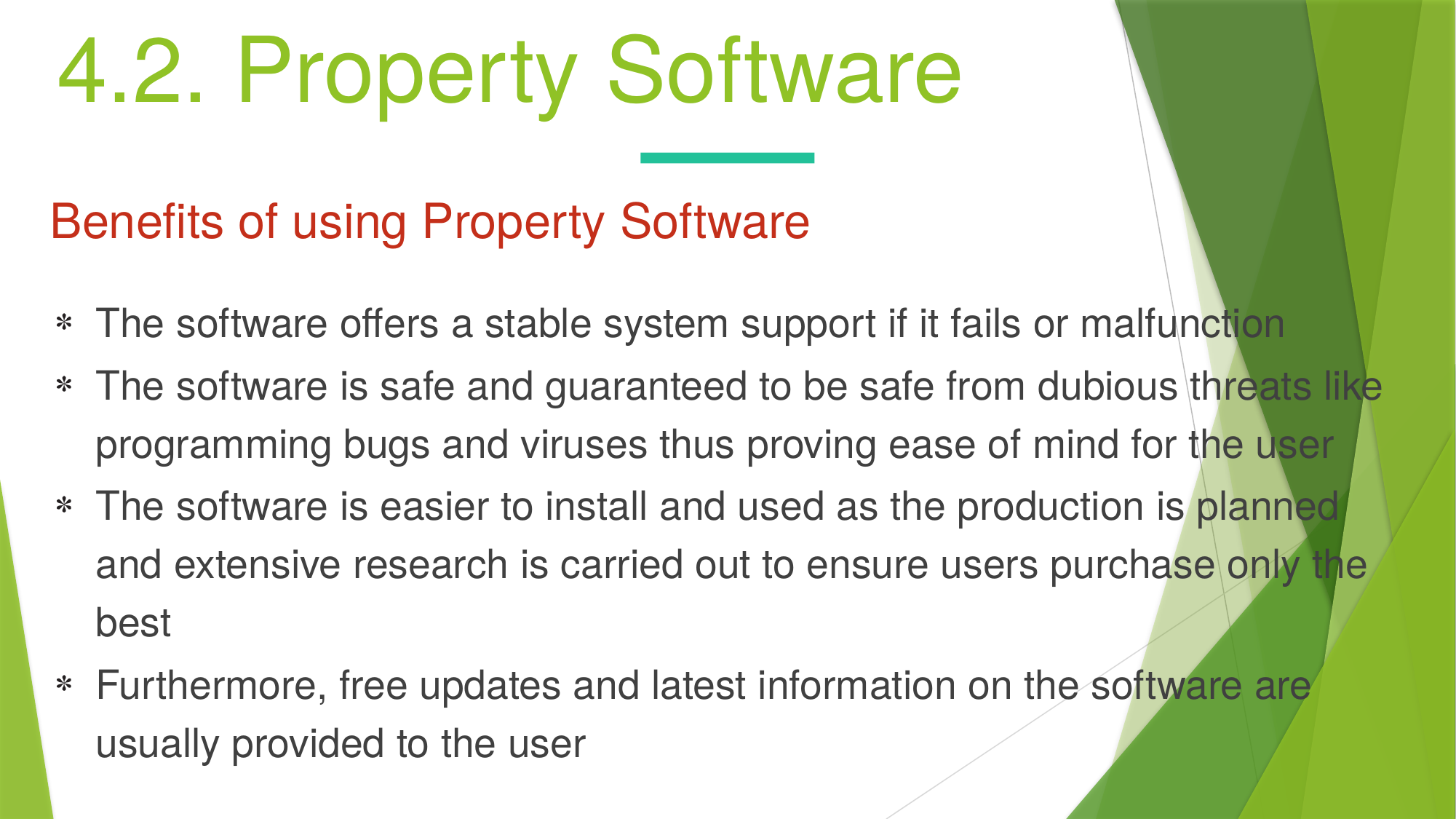

4.2. Property Software

Benefits of using Property Software
The software offers a stable system support if it fails or malfunction
The software is safe and guaranteed to be safe from dubious threats like programming bugs and viruses thus proving ease of mind for the user
The software is easier to install and used as the production is planned and extensive research is carried out to ensure users purchase only the best
Furthermore, free updates and latest information on the software are usually provided to the user